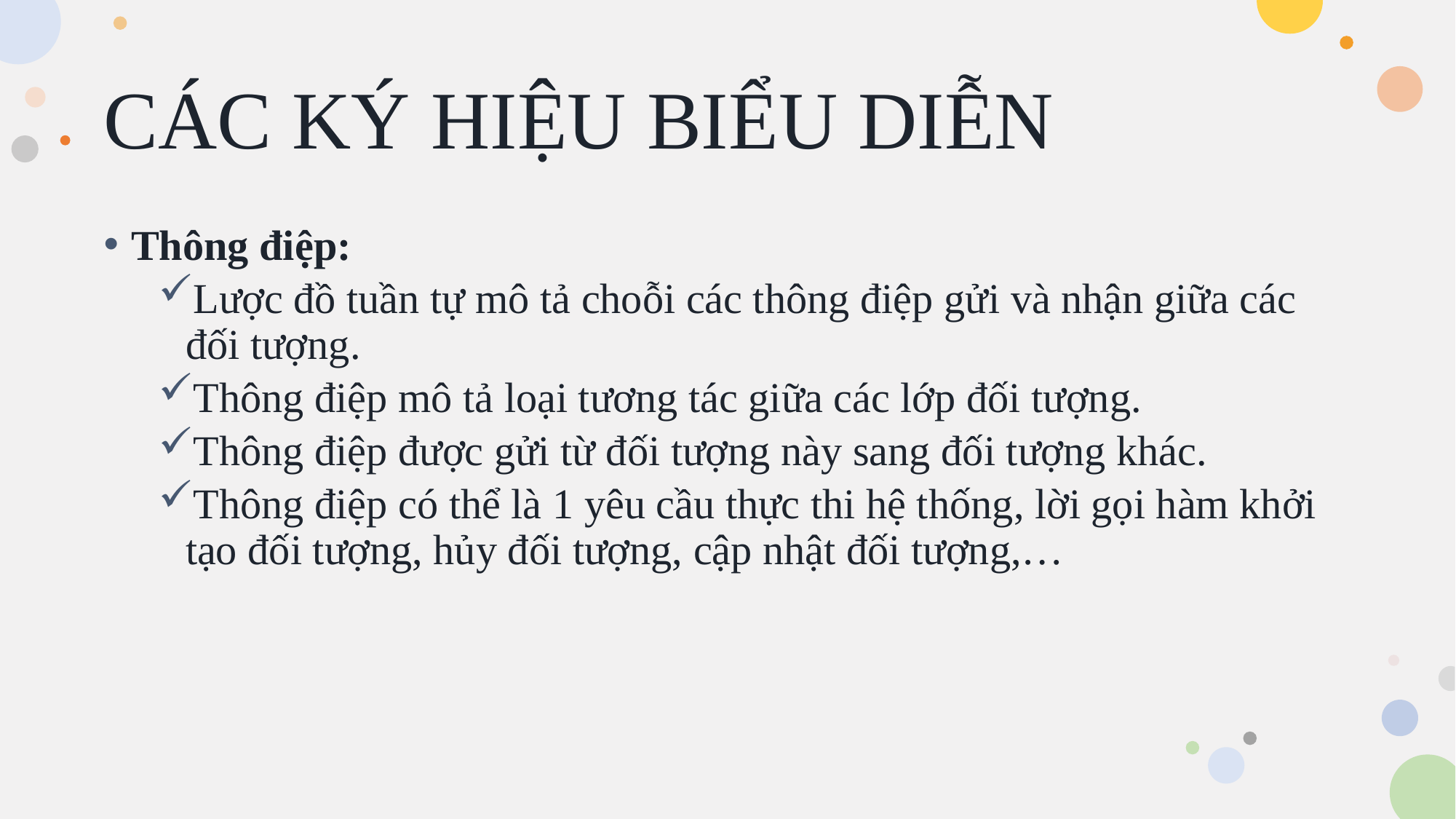

# CÁC KÝ HIỆU BIỂU DIỄN
Thông điệp:
Lược đồ tuần tự mô tả choỗi các thông điệp gửi và nhận giữa các đối tượng.
Thông điệp mô tả loại tương tác giữa các lớp đối tượng.
Thông điệp được gửi từ đối tượng này sang đối tượng khác.
Thông điệp có thể là 1 yêu cầu thực thi hệ thống, lời gọi hàm khởi tạo đối tượng, hủy đối tượng, cập nhật đối tượng,…